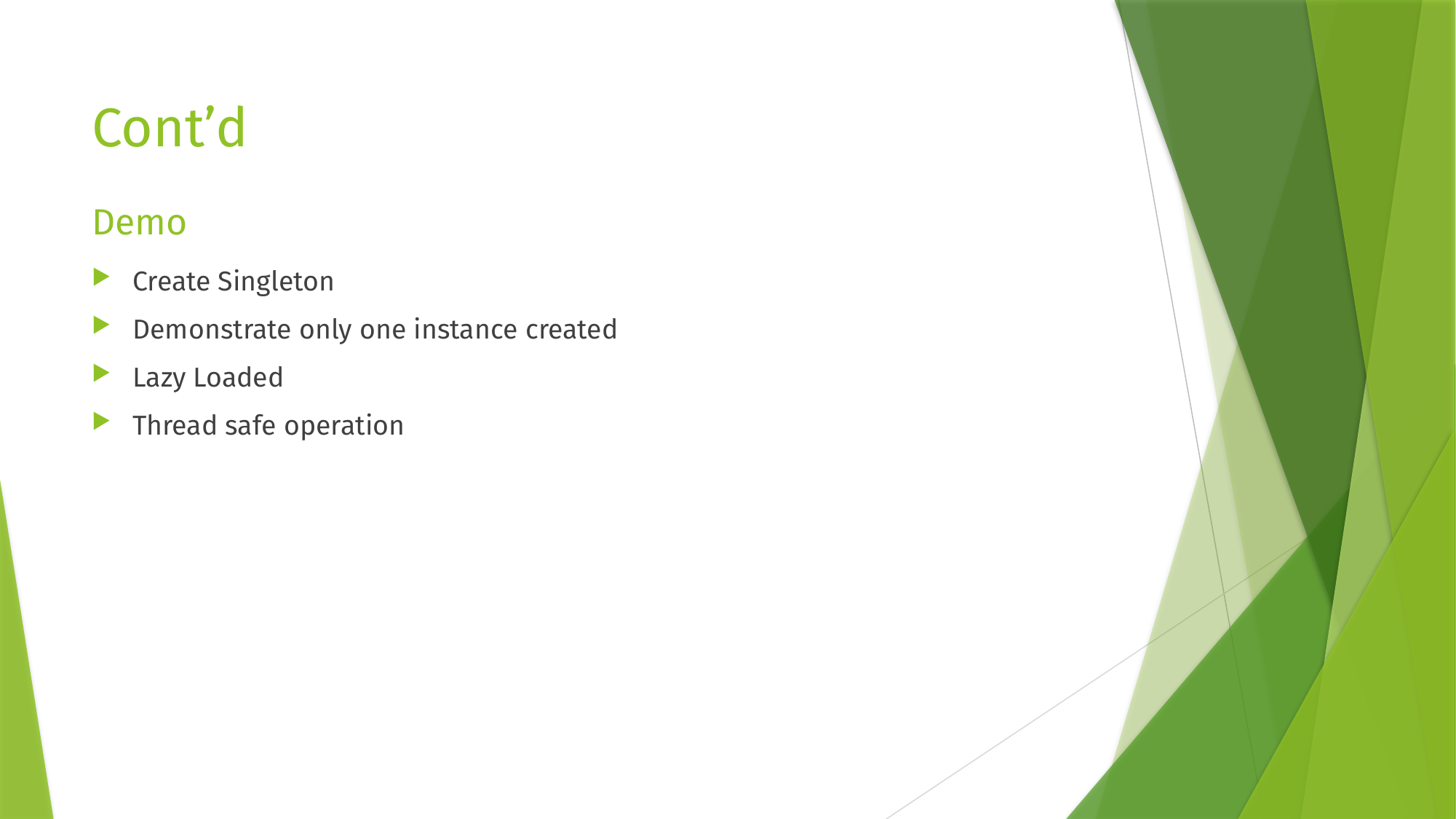

# Cont’d
Demo
Create Singleton
Demonstrate only one instance created
Lazy Loaded
Thread safe operation